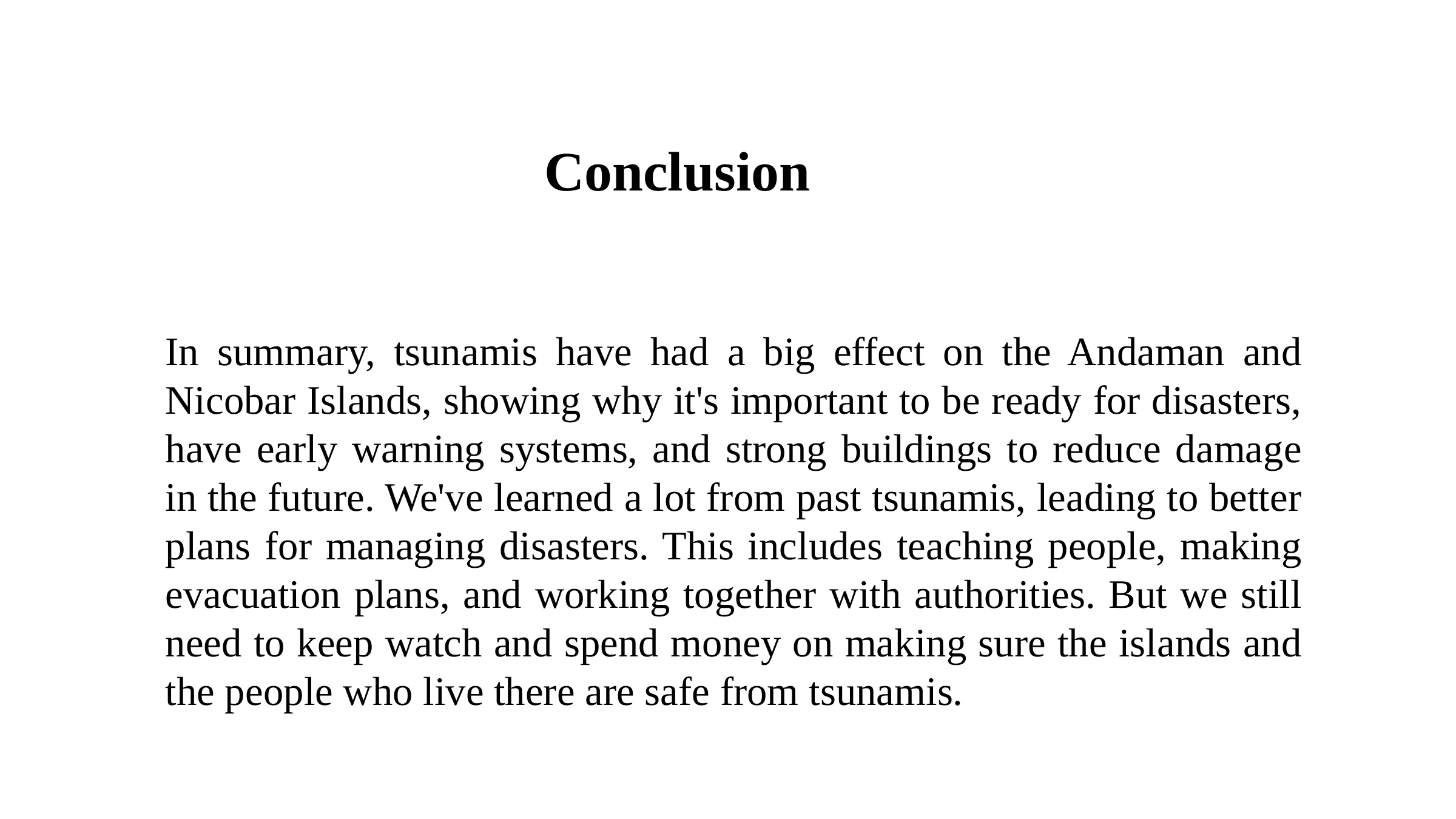

Conclusion
In summary, tsunamis have had a big effect on the Andaman and Nicobar Islands, showing why it's important to be ready for disasters, have early warning systems, and strong buildings to reduce damage in the future. We've learned a lot from past tsunamis, leading to better plans for managing disasters. This includes teaching people, making evacuation plans, and working together with authorities. But we still need to keep watch and spend money on making sure the islands and the people who live there are safe from tsunamis.